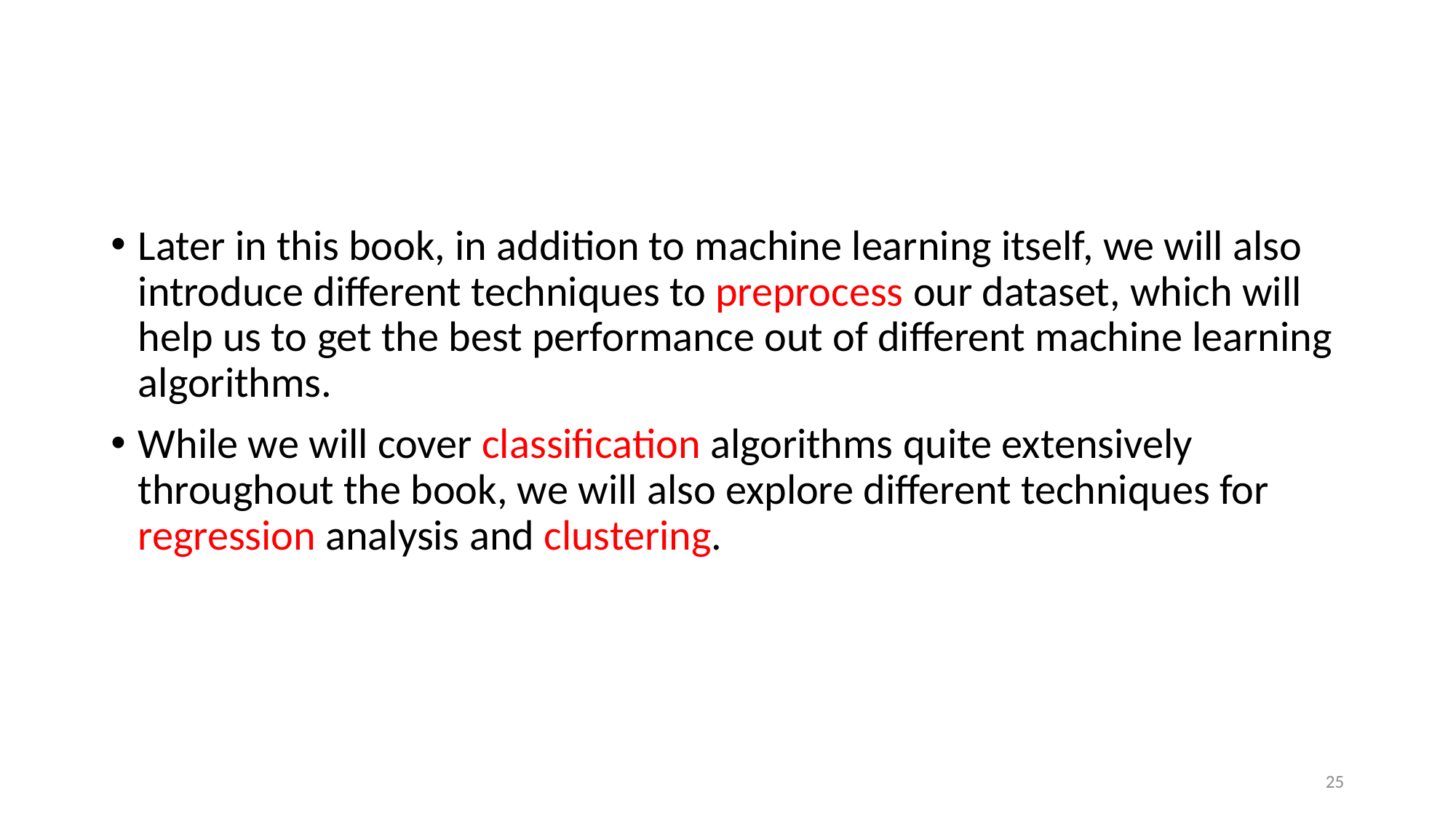

#
Later in this book, in addition to machine learning itself, we will also introduce different techniques to preprocess our dataset, which will help us to get the best performance out of different machine learning algorithms.
While we will cover classification algorithms quite extensively throughout the book, we will also explore different techniques for regression analysis and clustering.
25